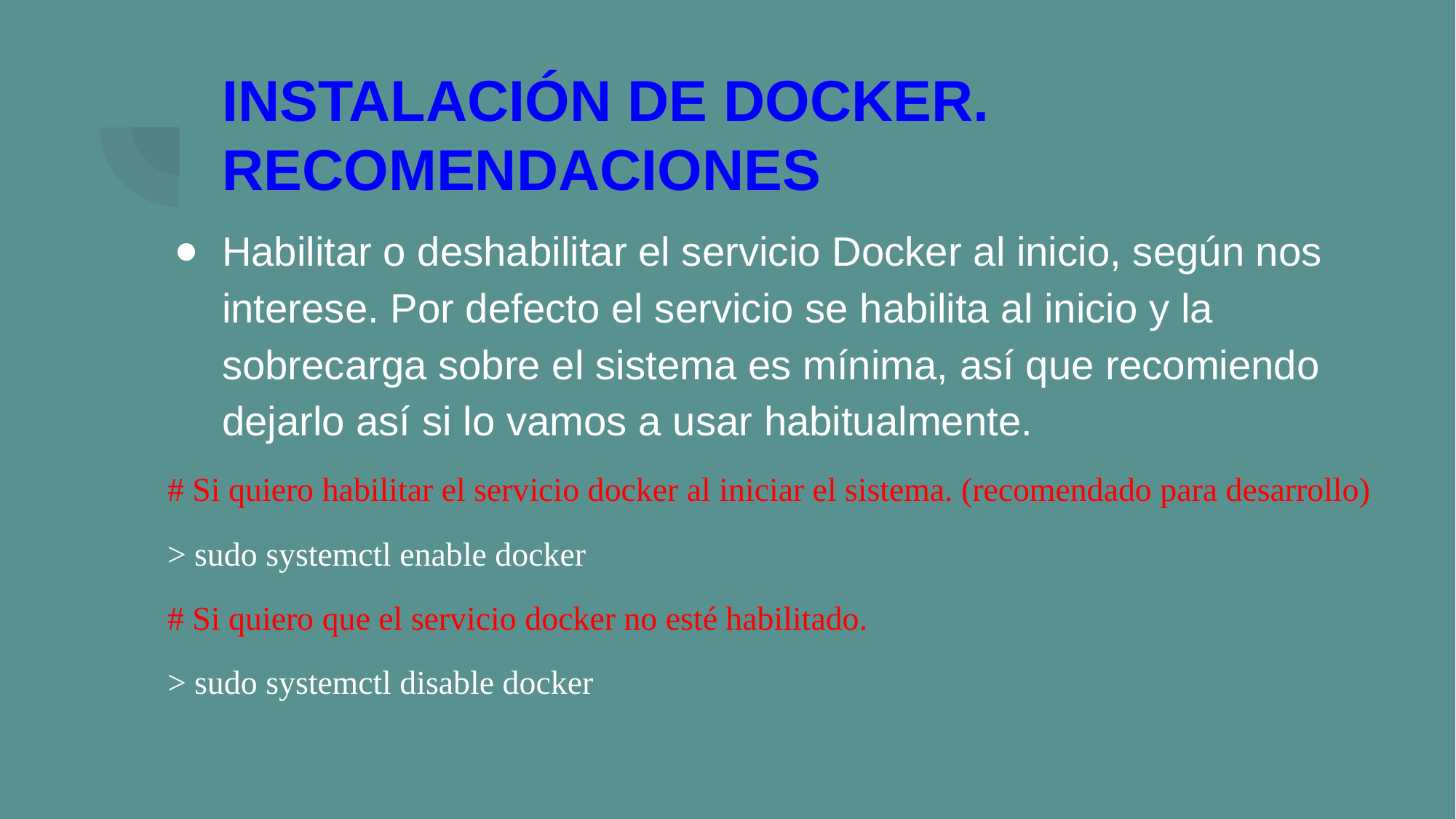

# INSTALACIÓN DE DOCKER. RECOMENDACIONES

Habilitar o deshabilitar el servicio Docker al inicio, según nos interese. Por defecto el servicio se habilita al inicio y la sobrecarga sobre el sistema es mínima, así que recomiendo dejarlo así si lo vamos a usar habitualmente.
# Si quiero habilitar el servicio docker al iniciar el sistema. (recomendado para desarrollo)
> sudo systemctl enable docker
# Si quiero que el servicio docker no esté habilitado.
> sudo systemctl disable docker